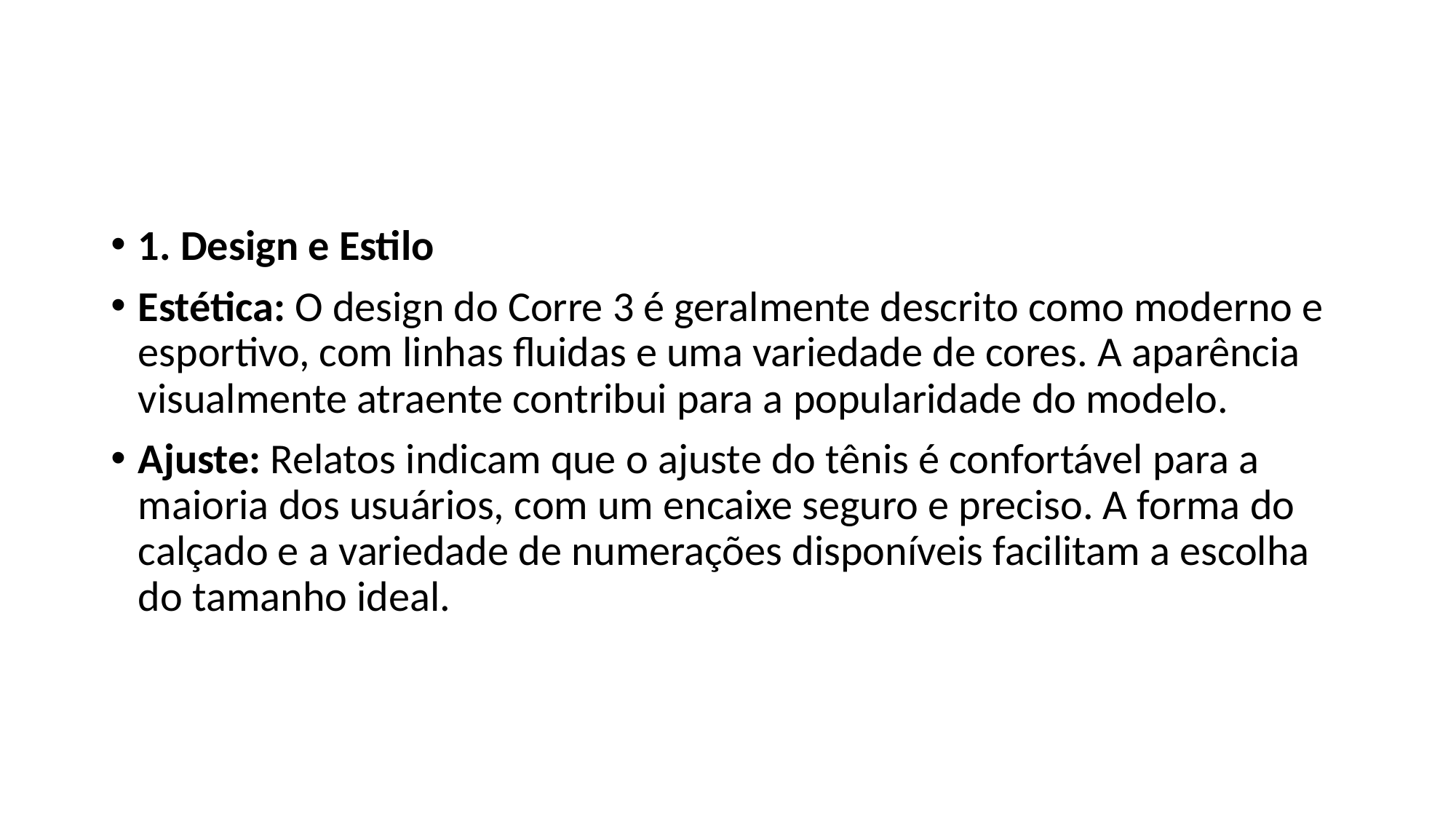

#
1. Design e Estilo
Estética: O design do Corre 3 é geralmente descrito como moderno e esportivo, com linhas fluidas e uma variedade de cores. A aparência visualmente atraente contribui para a popularidade do modelo.
Ajuste: Relatos indicam que o ajuste do tênis é confortável para a maioria dos usuários, com um encaixe seguro e preciso. A forma do calçado e a variedade de numerações disponíveis facilitam a escolha do tamanho ideal.